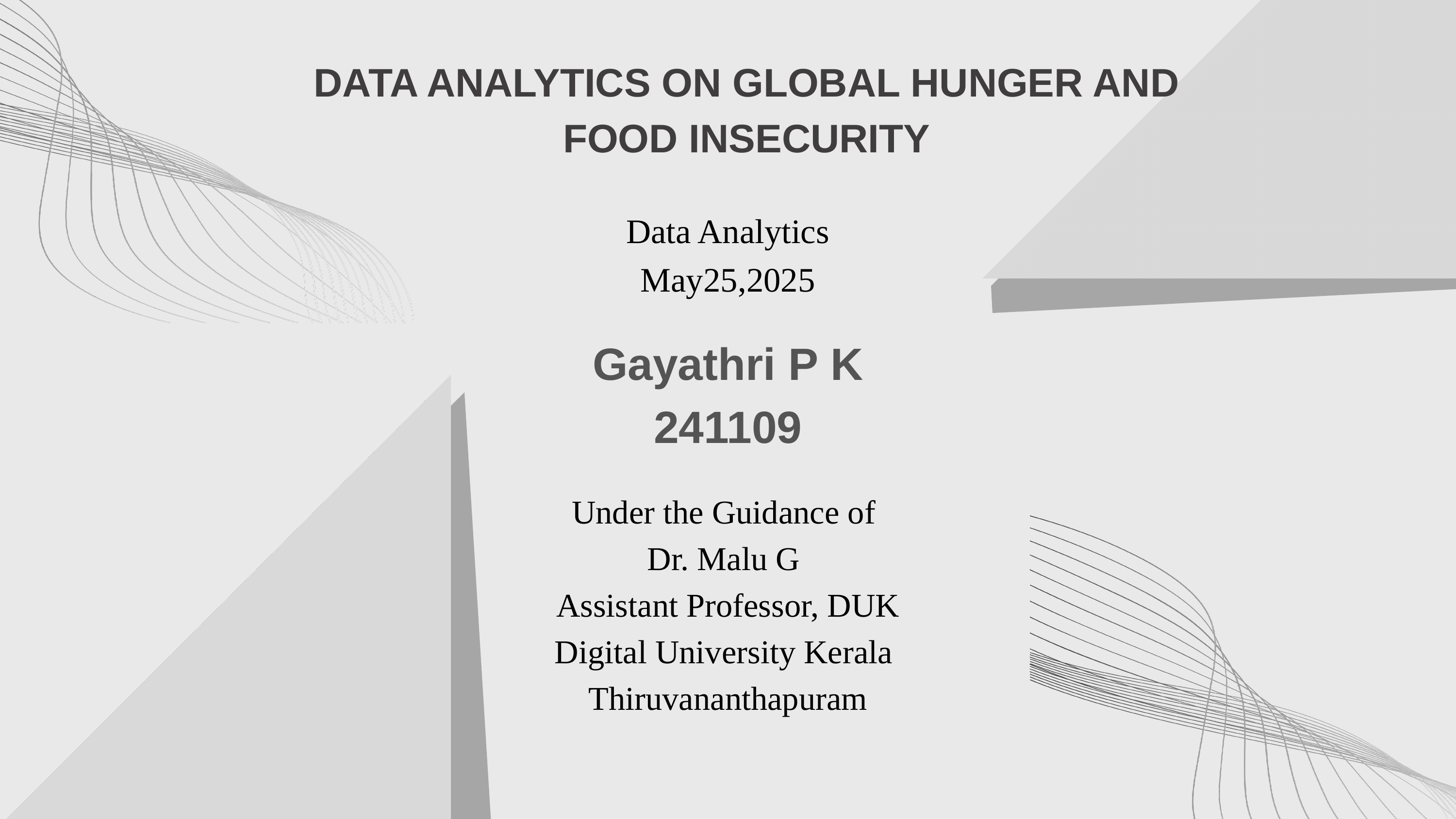

DATA ANALYTICS ON GLOBAL HUNGER AND FOOD INSECURITY
Data Analytics
May25,2025
Gayathri P K
241109

Under the Guidance of
Dr. Malu G
Assistant Professor, DUK
Digital University Kerala
Thiruvananthapuram